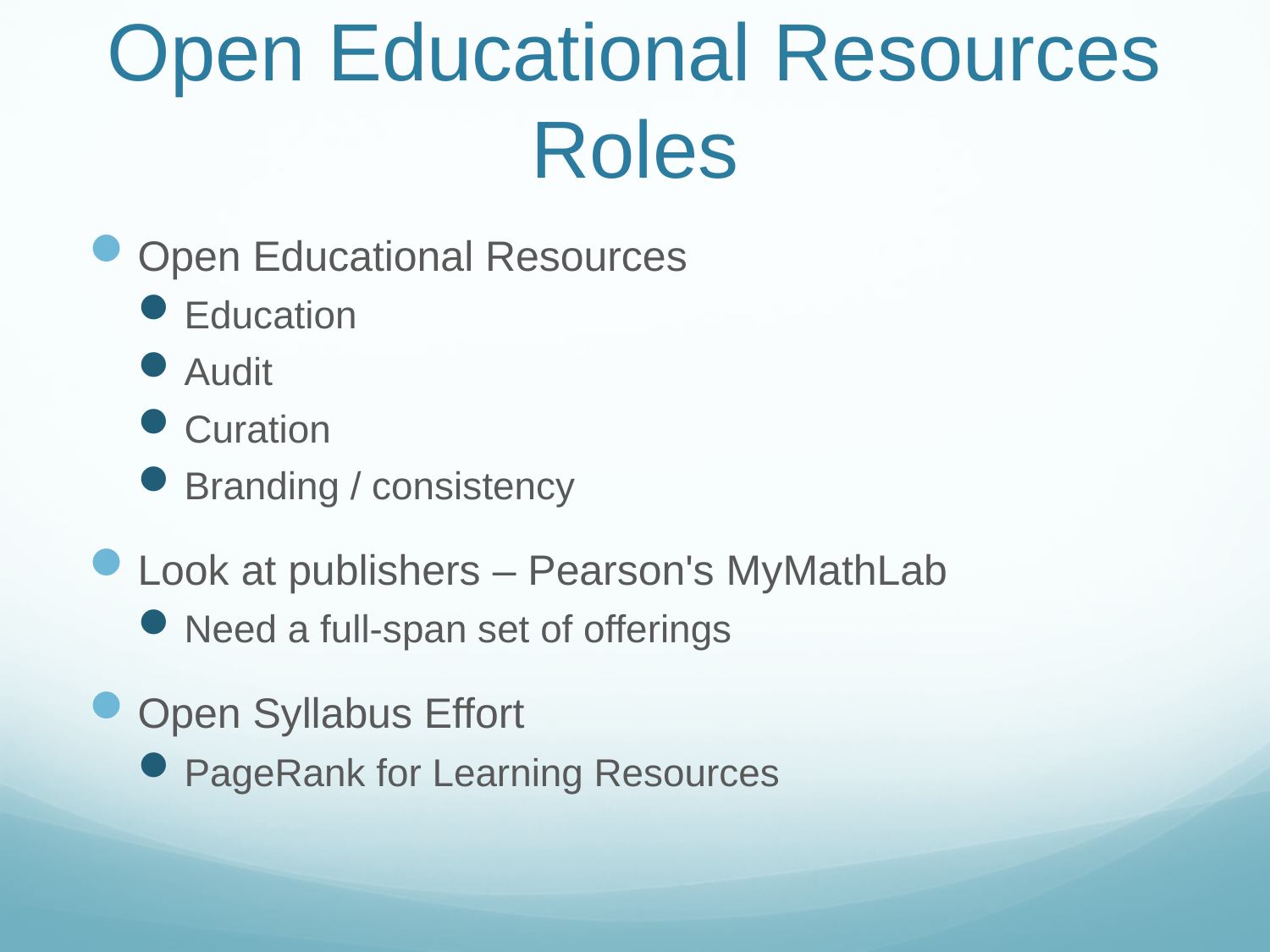

# Open Educational Resources Roles
Open Educational Resources
Education
Audit
Curation
Branding / consistency
Look at publishers – Pearson's MyMathLab
Need a full-span set of offerings
Open Syllabus Effort
PageRank for Learning Resources